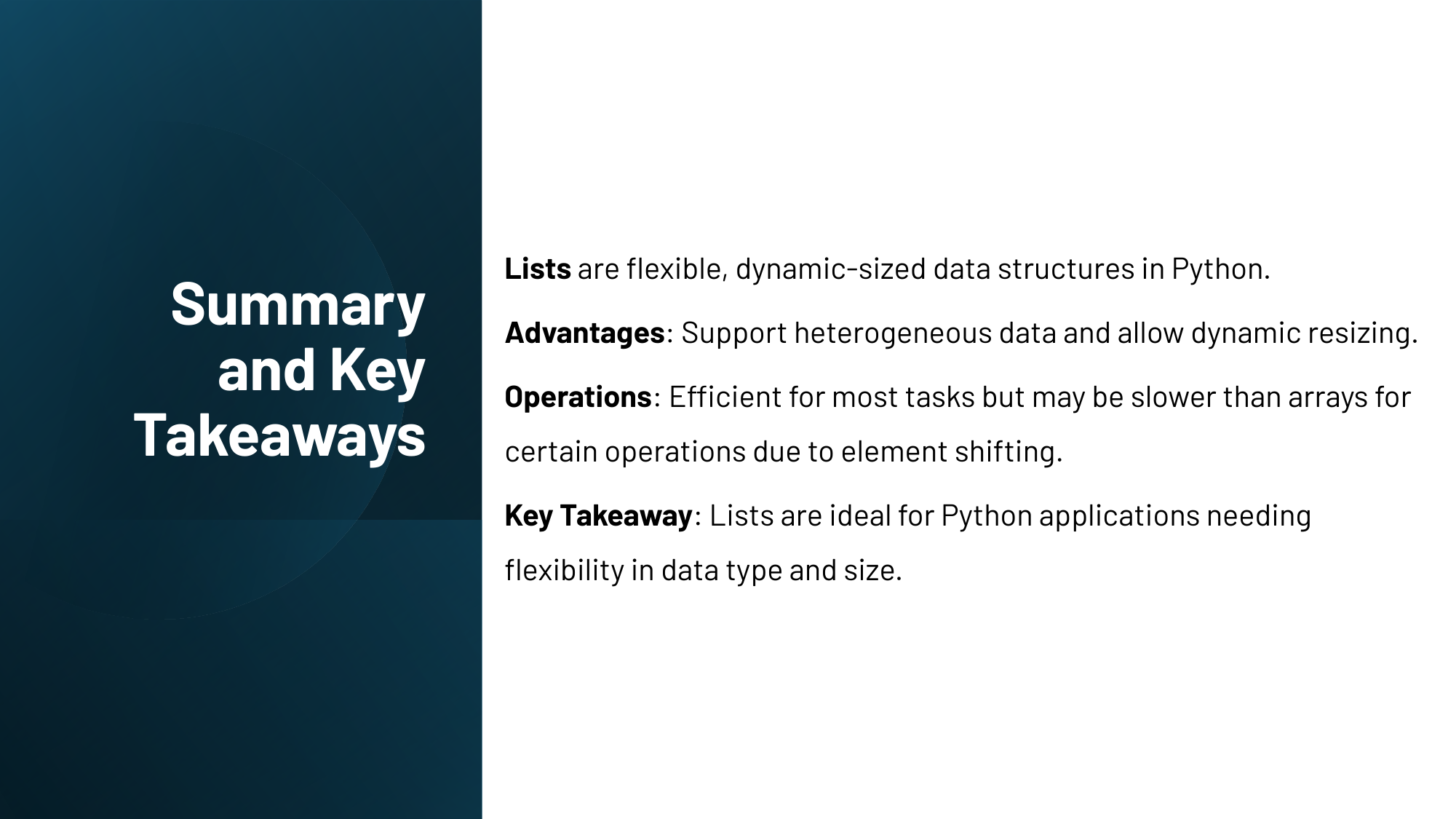

Summary and Key Takeaways
Lists are flexible, dynamic-sized data structures in Python.
Advantages: Support heterogeneous data and allow dynamic resizing.
Operations: Efficient for most tasks but may be slower than arrays for certain operations due to element shifting.
Key Takeaway: Lists are ideal for Python applications needing flexibility in data type and size.